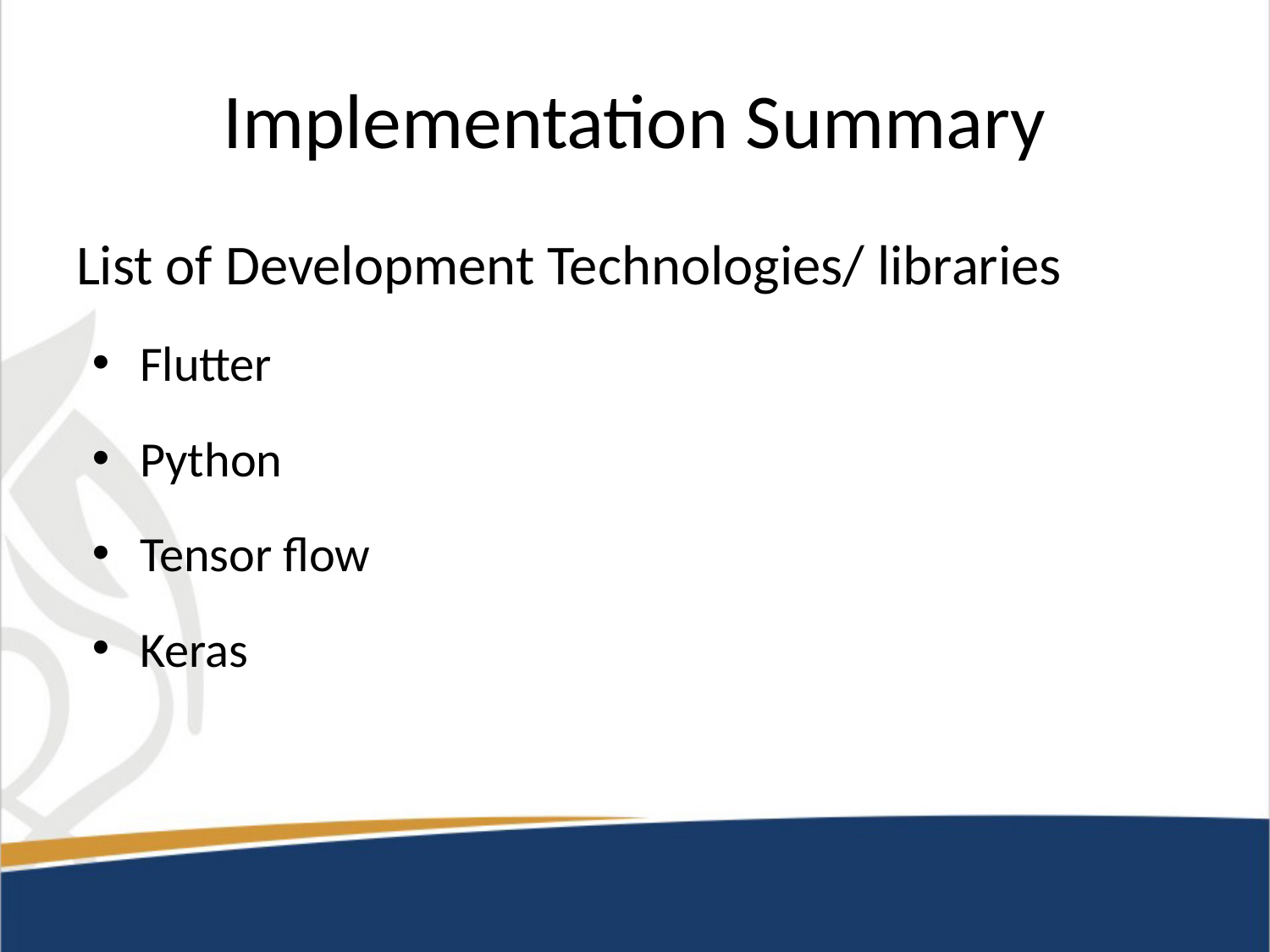

# Implementation Summary
List of Development Technologies/ libraries
Flutter
Python
Tensor flow
Keras